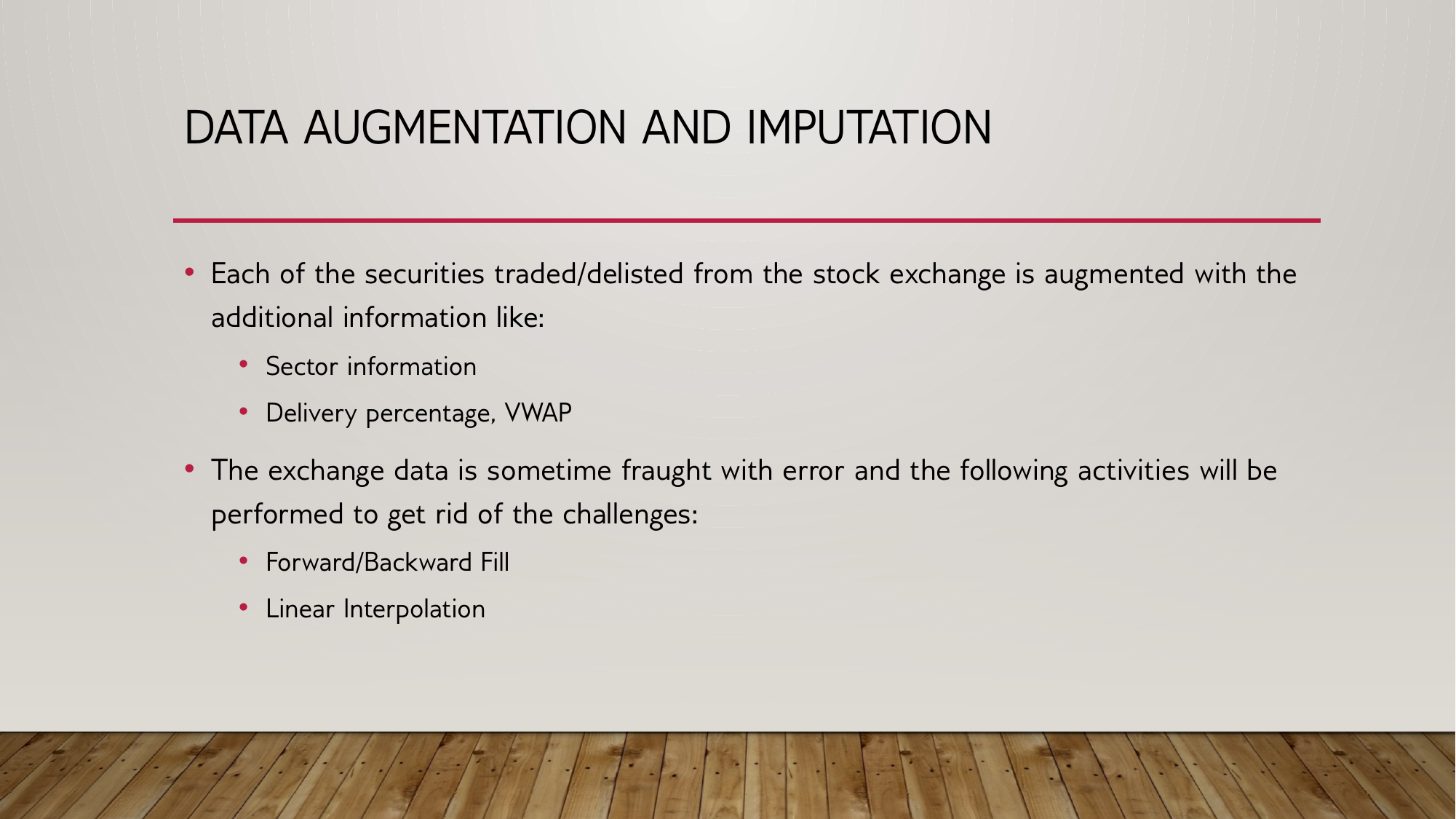

# DATA AUGMENTATION and imputation
Each of the securities traded/delisted from the stock exchange is augmented with the additional information like:
Sector information
Delivery percentage, VWAP
The exchange data is sometime fraught with error and the following activities will be performed to get rid of the challenges:
Forward/Backward Fill
Linear Interpolation